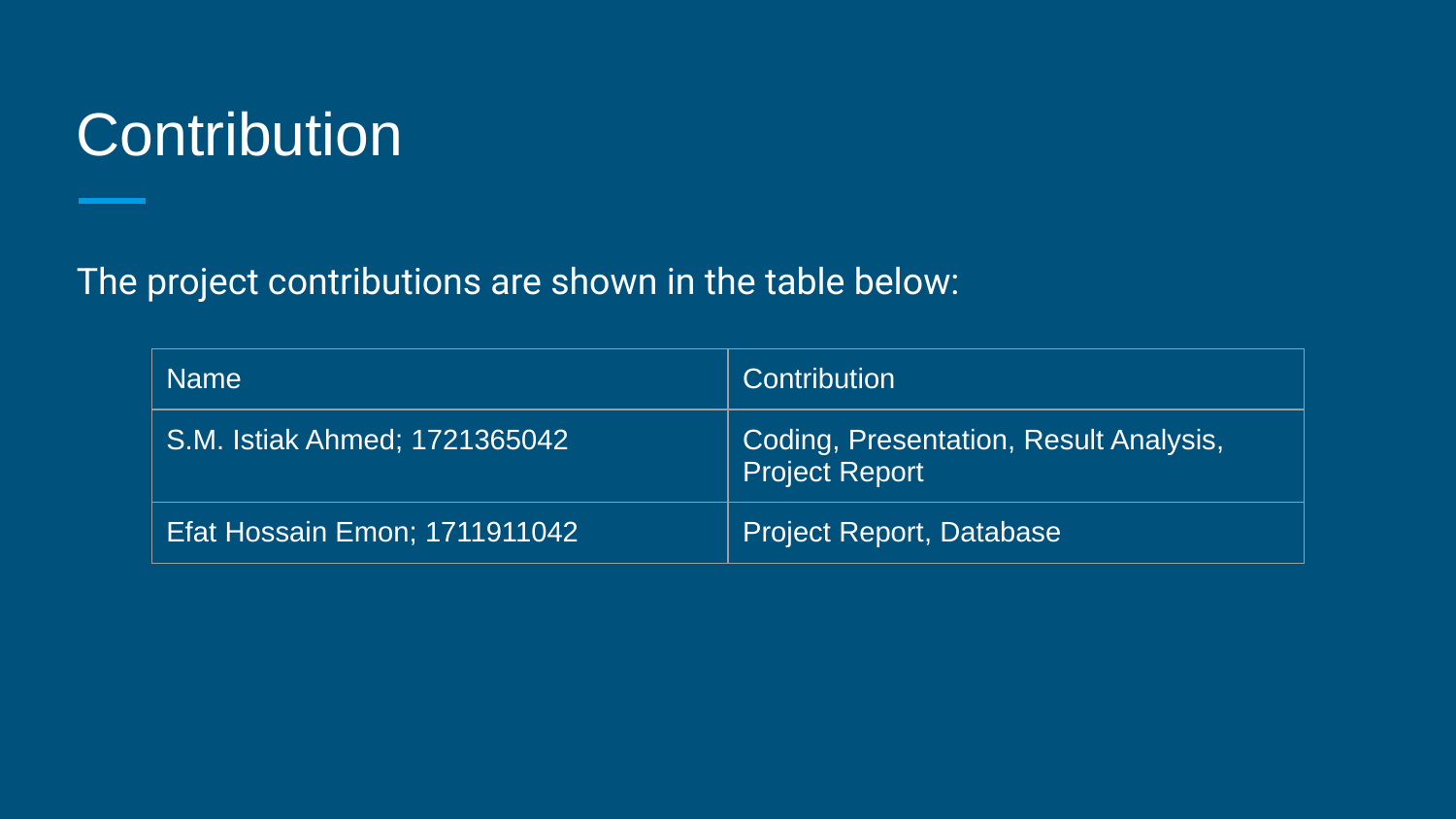

# Contribution
The project contributions are shown in the table below:
| Name | Contribution |
| --- | --- |
| S.M. Istiak Ahmed; 1721365042 | Coding, Presentation, Result Analysis, Project Report |
| Efat Hossain Emon; 1711911042 | Project Report, Database |